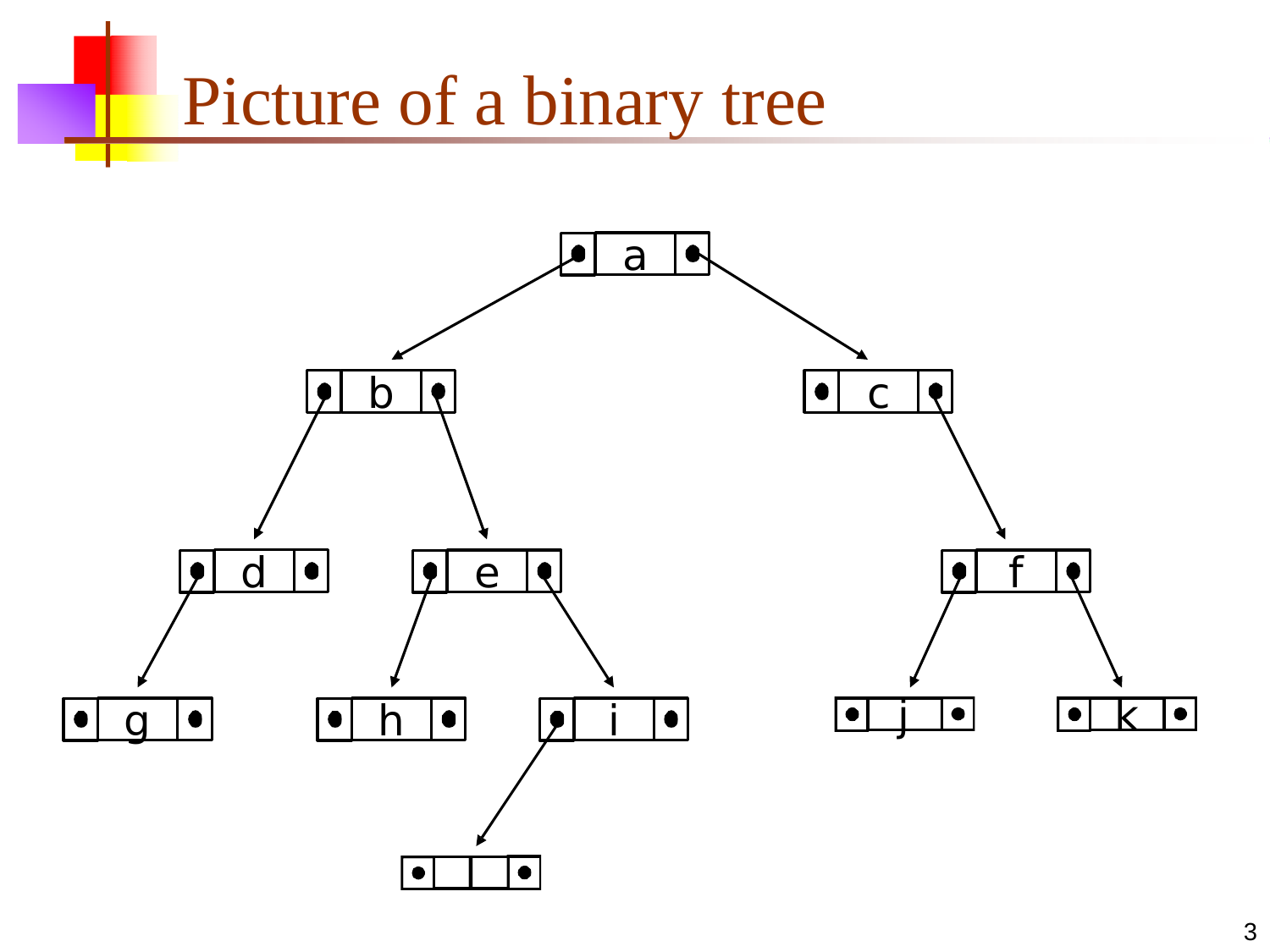

# Picture of a binary tree
a

b
c

d
e
f

j
k
g
h
i

l

3